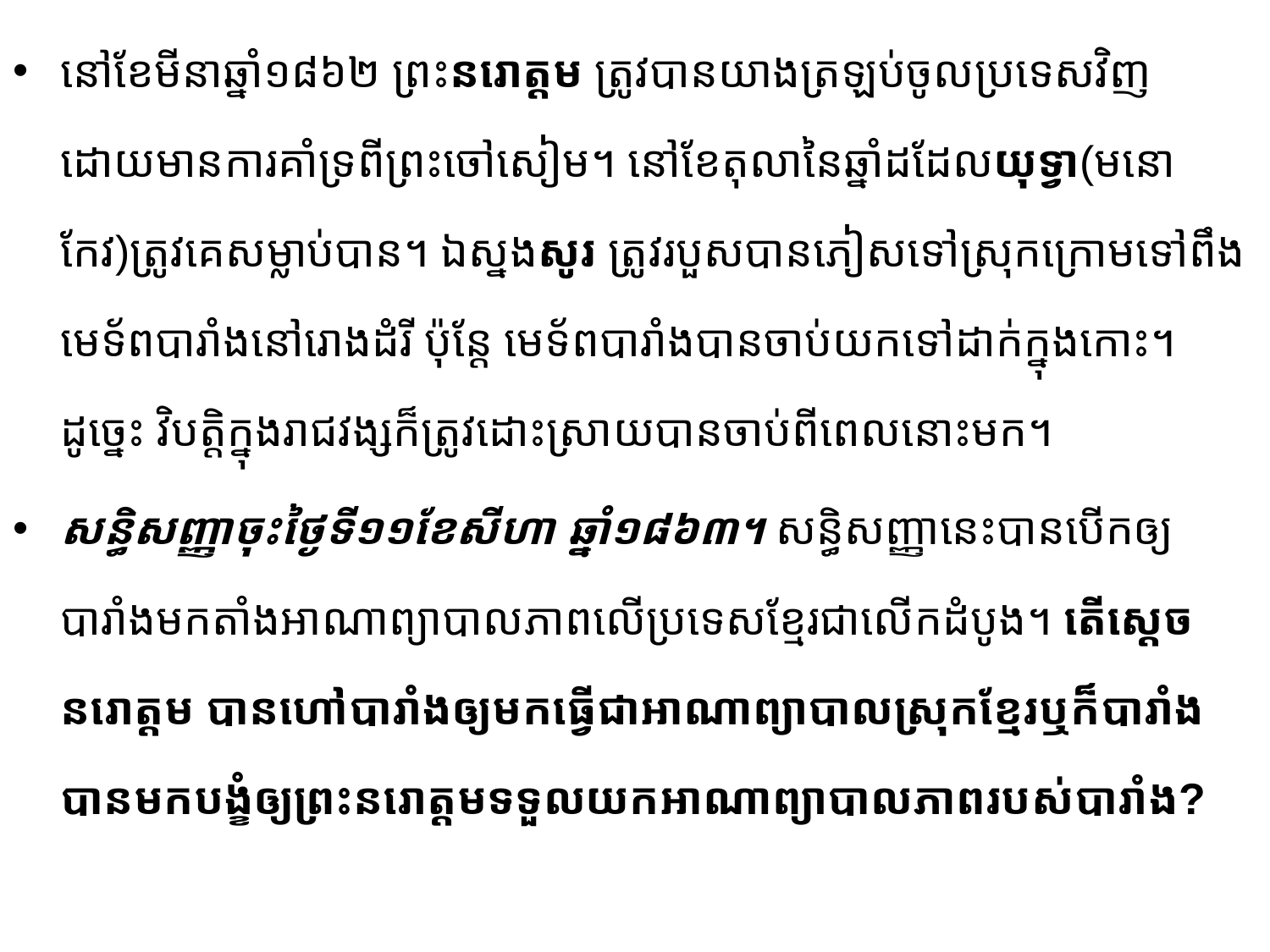

នៅខែមីនាឆ្នាំ១៨៦២ ព្រះនរោត្តម ត្រូវបានយាងត្រឡប់ចូលប្រទេសវិញ ដោយមានការគាំទ្រពី​ព្រះចៅ​សៀម​។ នៅខែតុលានៃឆ្នាំដដែលយុទ្វា(មនោកែវ)ត្រូវគេសម្លាប់បាន។ ឯស្នងសូរ ត្រូវរបួសបានភៀស​ទៅស្រុក​ក្រោមទៅពឹងមេទ័ពបារាំងនៅរោងដំរី ប៉ុន្តែ មេទ័ពបារាំងបានចាប់យកទៅដាក់ក្នុងកោះ។ ដូច្នេះ វិបត្តិក្នុងរាជវង្ស​ក៏ត្រូវដោះស្រាយបានចាប់ពីពេលនោះមក។
សន្ធិសញ្ញាចុះថ្ងៃទី១១ខែសីហា ឆ្នាំ១៨៦៣។ សន្ធិសញ្ញានេះបានបើកឲ្យបារាំងមកតាំង​អាណា​ព្យាបាល​ភាព​លើប្រទេសខ្មែរជាលើកដំបូង។ តើស្តេចនរោត្តម បានហៅបារាំងឲ្យមកធ្វើជាអាណាព្យាបាល​ស្រុកខ្មែរឬ​ក៏​បារាំងបានមក​បង្ខំឲ្យព្រះនរោត្តមទទួលយកអាណាព្យាបាលភាពរបស់បារាំង?